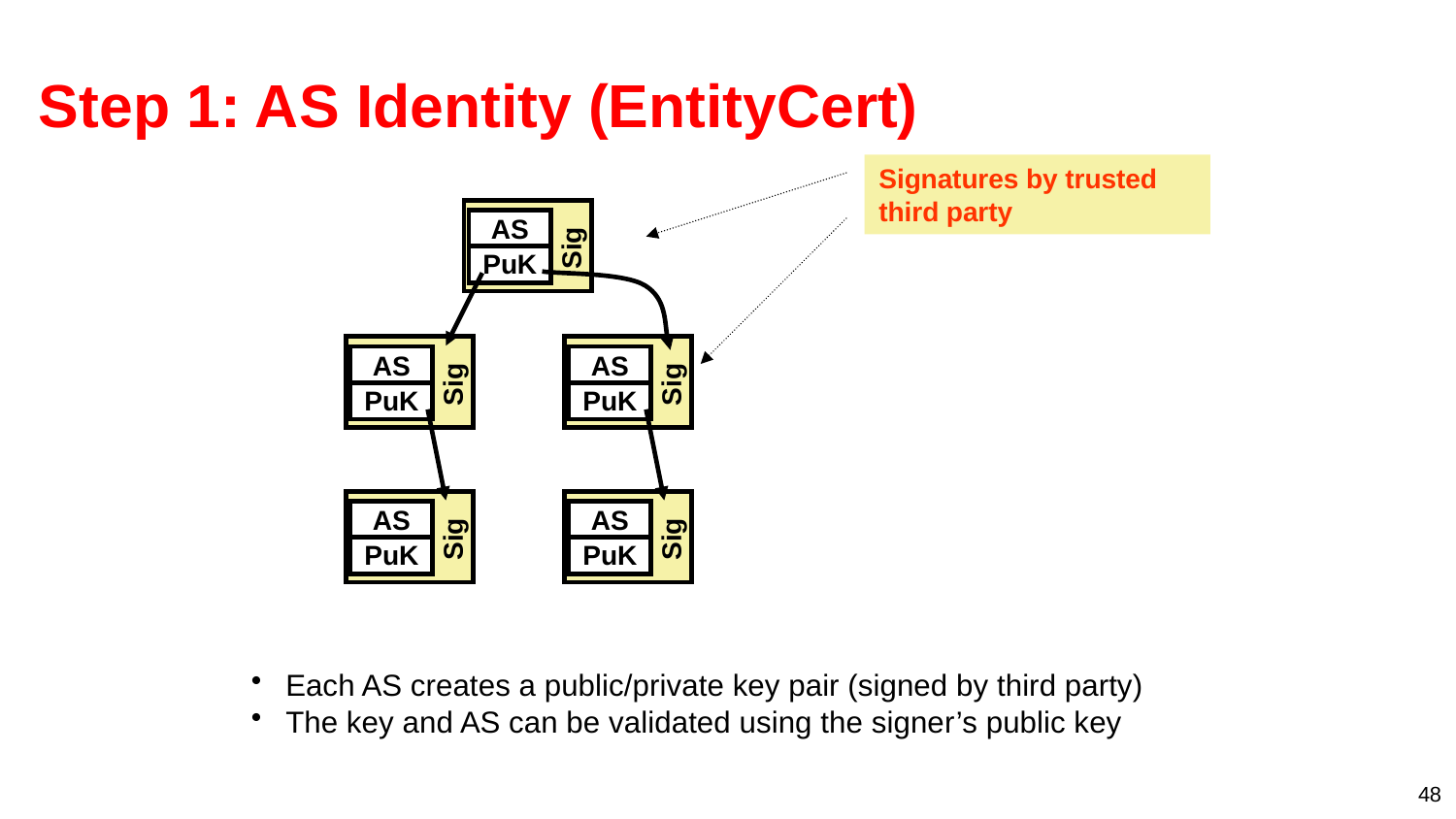

# Step 1: AS Identity (EntityCert)
Signatures by trusted
third party

AS

Sig
PuK

AS
AS

Sig
Sig
PuK
PuK

AS
AS

Sig
Sig
PuK
PuK

Each AS creates a public/private key pair (signed by third party)
The key and AS can be validated using the signer’s public key
48